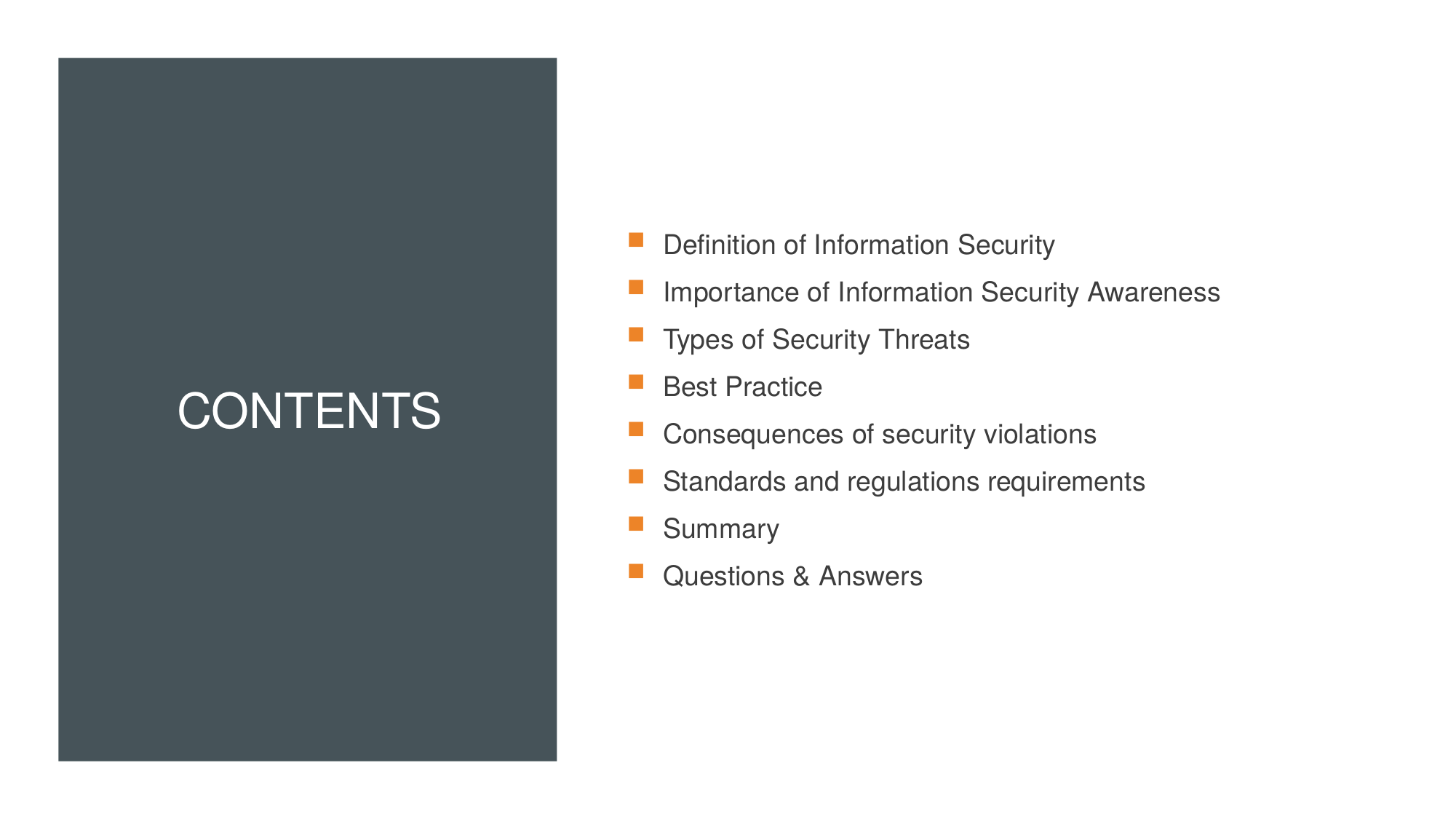

# Contents
Definition of Information Security
Importance of Information Security Awareness
Types of Security Threats
Best Practice
Consequences of security violations
Standards and regulations requirements
Summary
Questions & Answers